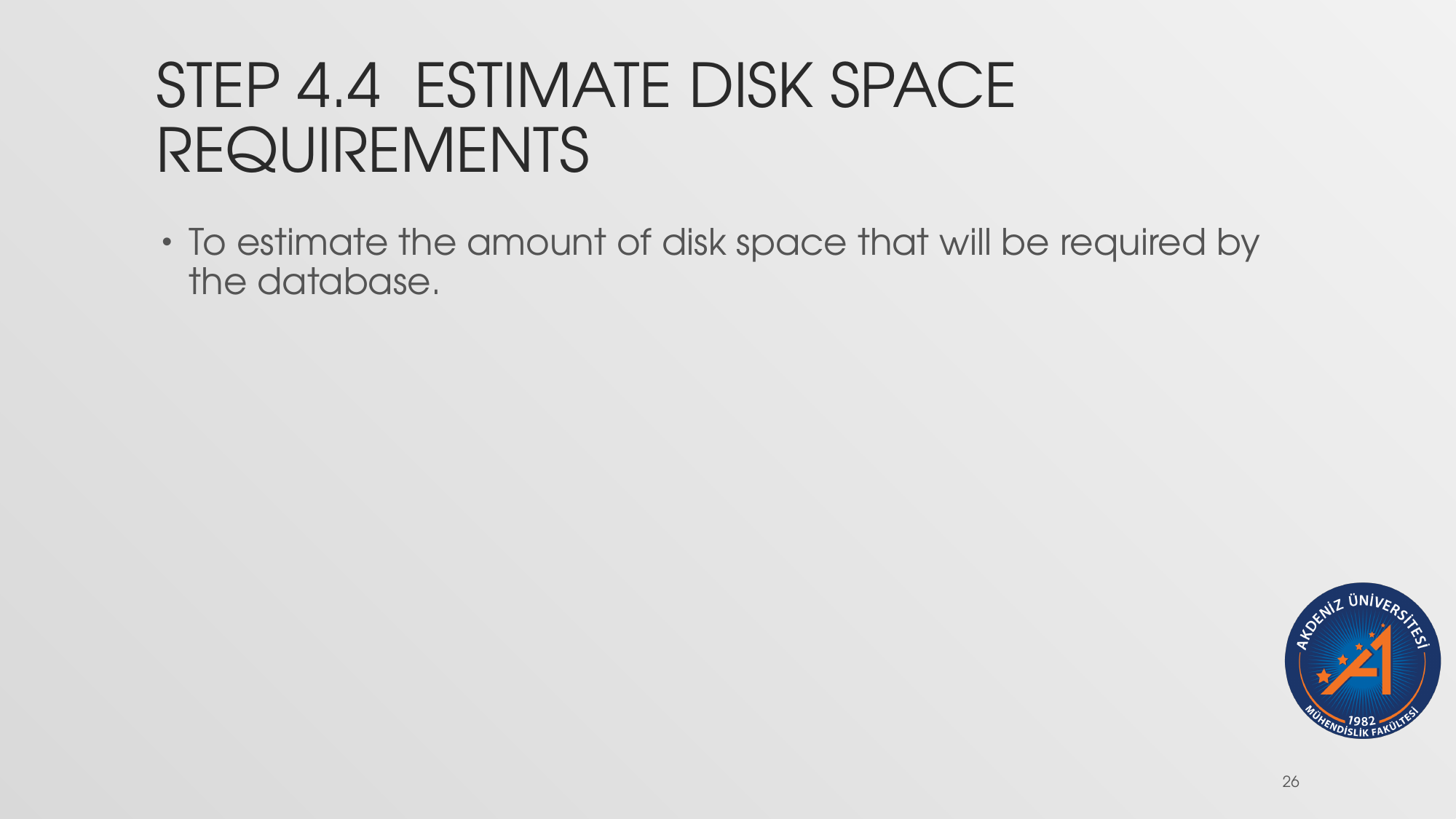

# Step 4.4  Estimate disk space requirements
To estimate the amount of disk space that will be required by the database.

26